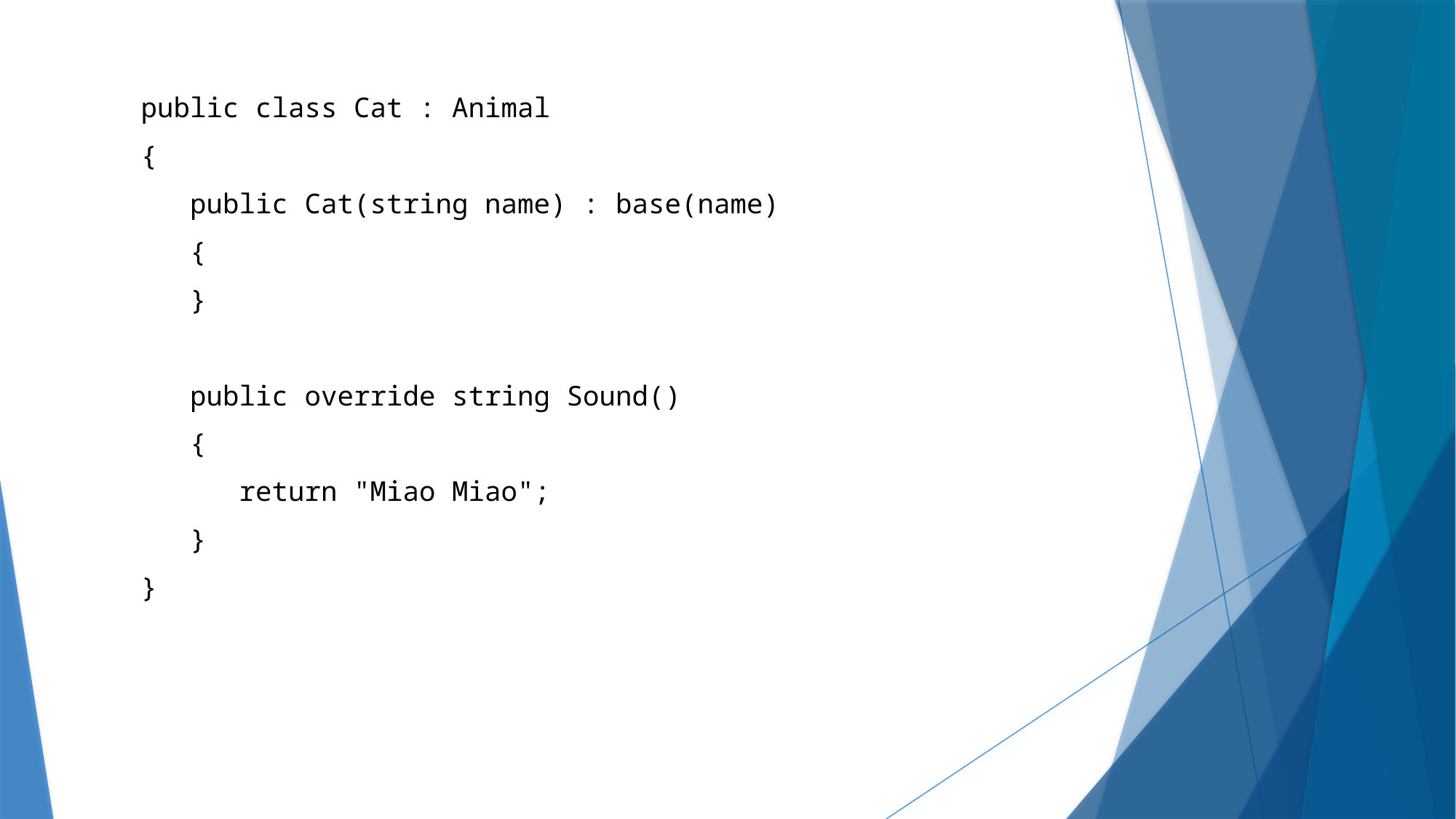

public class Cat : Animal
   {
      public Cat(string name) : base(name)
      {
      }

      public override string Sound()
      {
         return "Miao Miao";
      }
   }